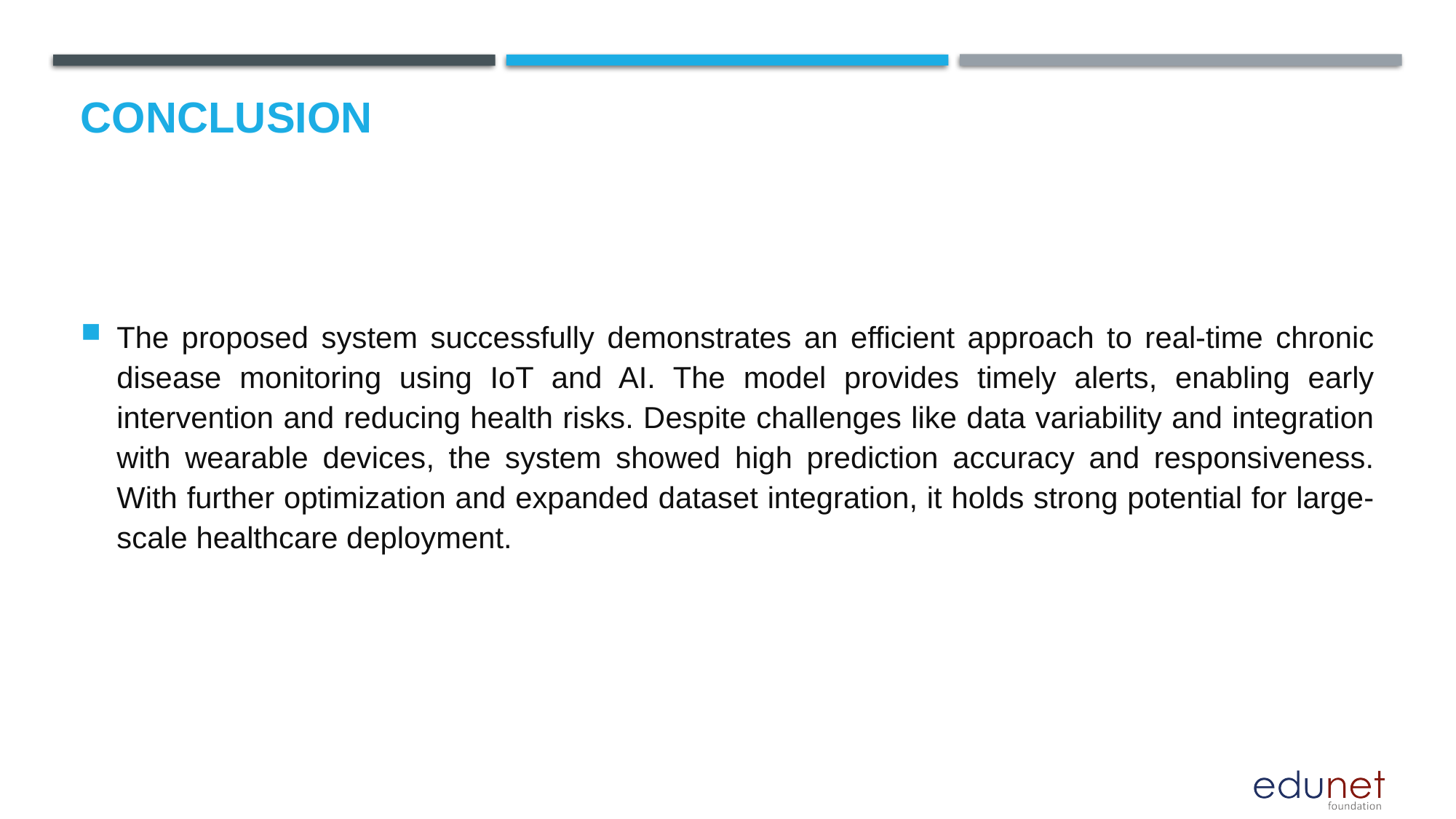

# Conclusion
The proposed system successfully demonstrates an efficient approach to real-time chronic disease monitoring using IoT and AI. The model provides timely alerts, enabling early intervention and reducing health risks. Despite challenges like data variability and integration with wearable devices, the system showed high prediction accuracy and responsiveness. With further optimization and expanded dataset integration, it holds strong potential for large-scale healthcare deployment.